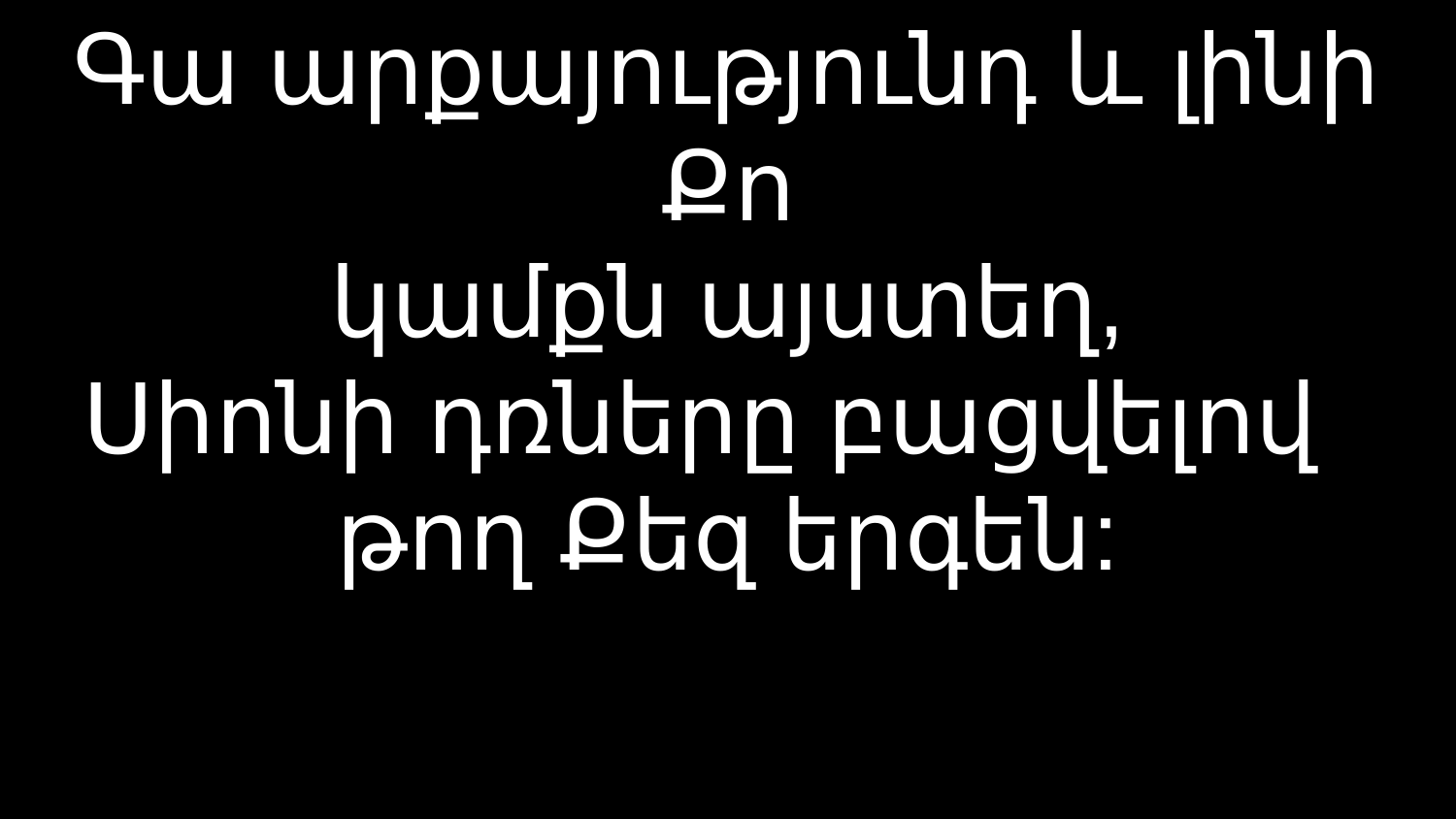

# Գա արքայությունդ և լինի Քո կամքն այստեղ, Սիոնի դռները բացվելով թող Քեզ երգեն: